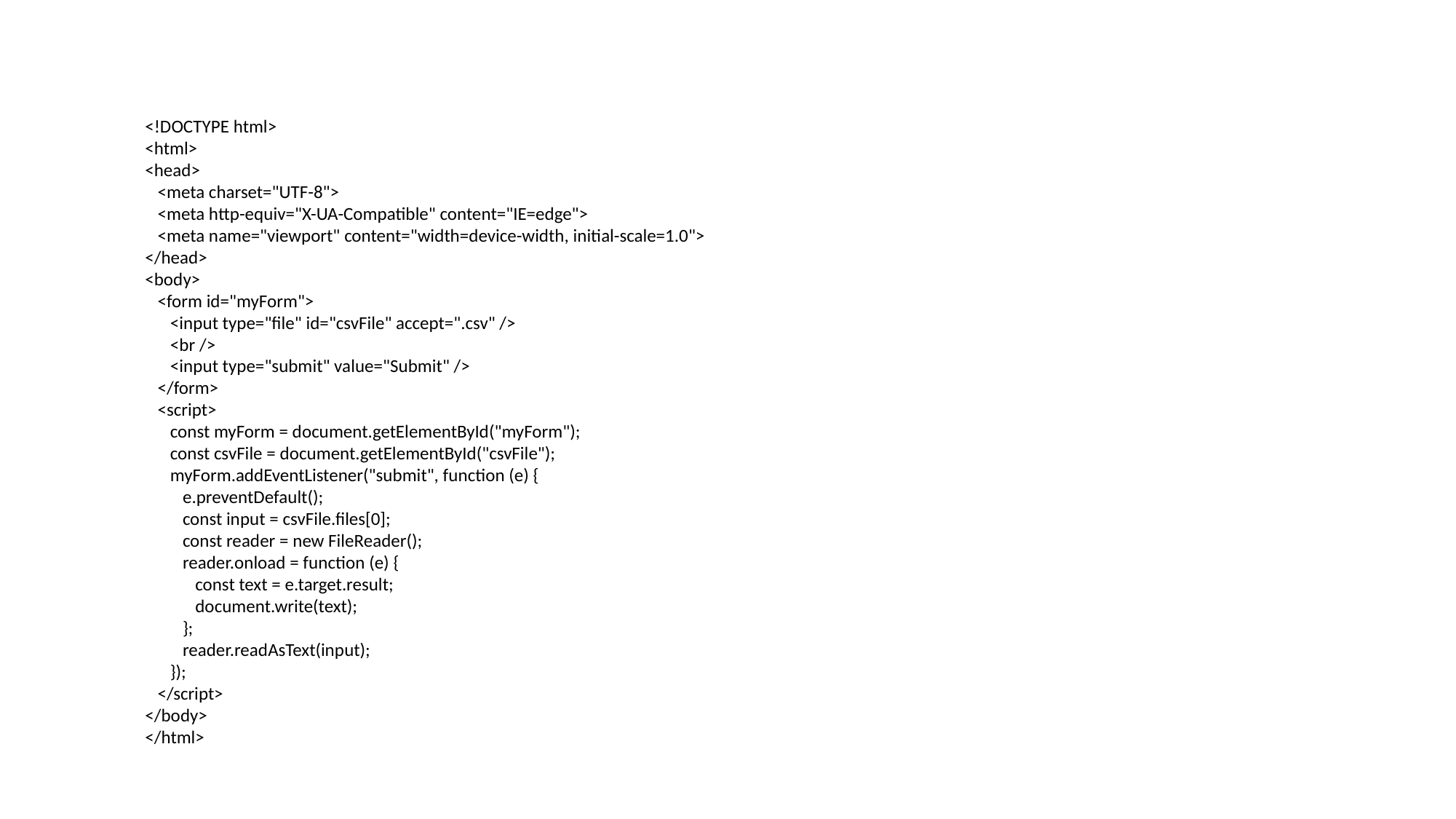

<!DOCTYPE html>
<html>
<head>
   <meta charset="UTF-8">
   <meta http-equiv="X-UA-Compatible" content="IE=edge">
   <meta name="viewport" content="width=device-width, initial-scale=1.0">
</head>
<body>
   <form id="myForm">
      <input type="file" id="csvFile" accept=".csv" />
      <br />
      <input type="submit" value="Submit" />
   </form>
   <script>
      const myForm = document.getElementById("myForm");
      const csvFile = document.getElementById("csvFile");
      myForm.addEventListener("submit", function (e) {
         e.preventDefault();
         const input = csvFile.files[0];
         const reader = new FileReader();
         reader.onload = function (e) {
            const text = e.target.result;
            document.write(text);
         };
         reader.readAsText(input);
      });
   </script>
</body>
</html>